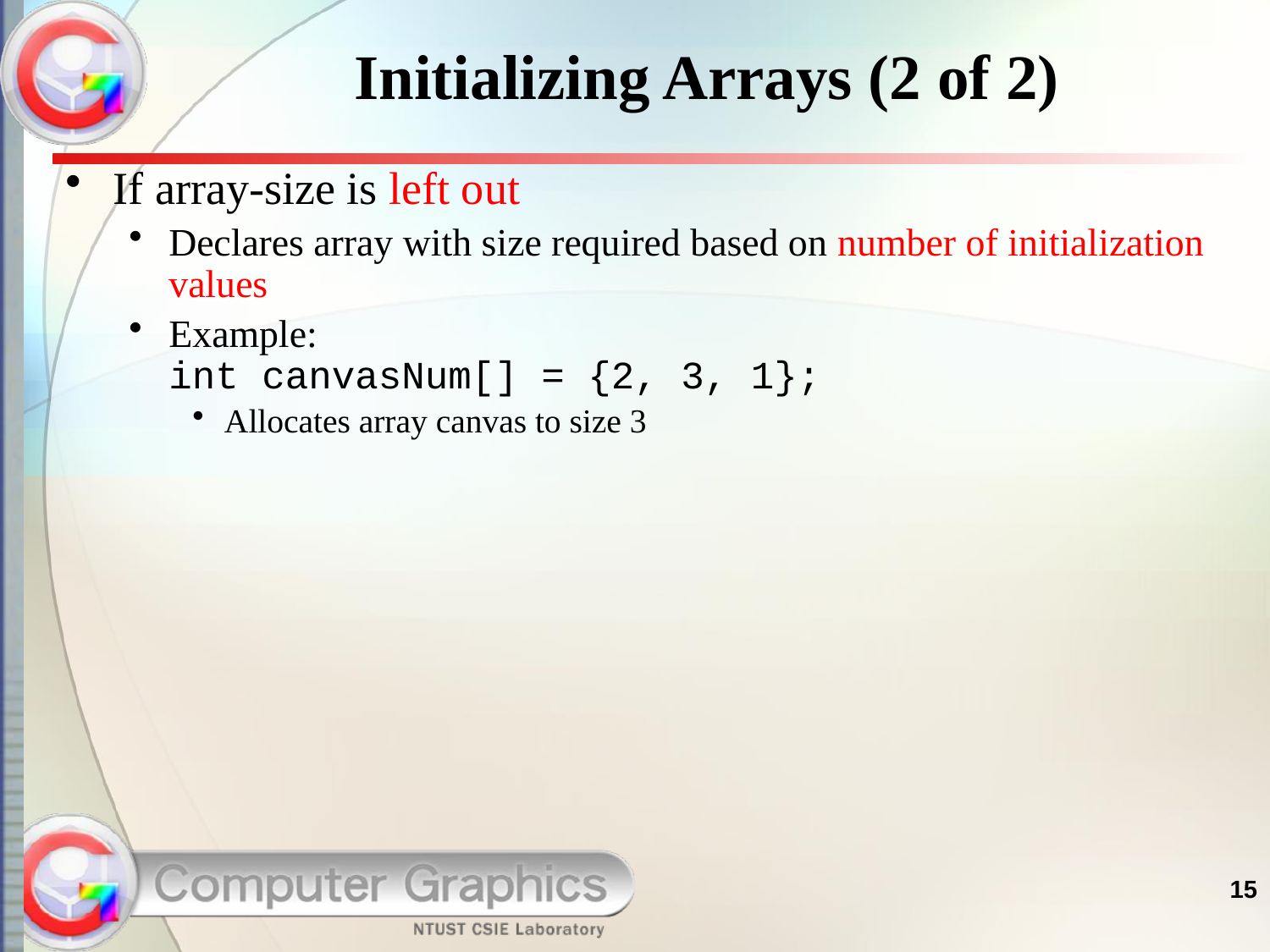

# Initializing Arrays (2 of 2)
If array-size is left out
Declares array with size required based on number of initialization values
Example:
int canvasNum[] = {2, 3, 1};
Allocates array canvas to size 3
15